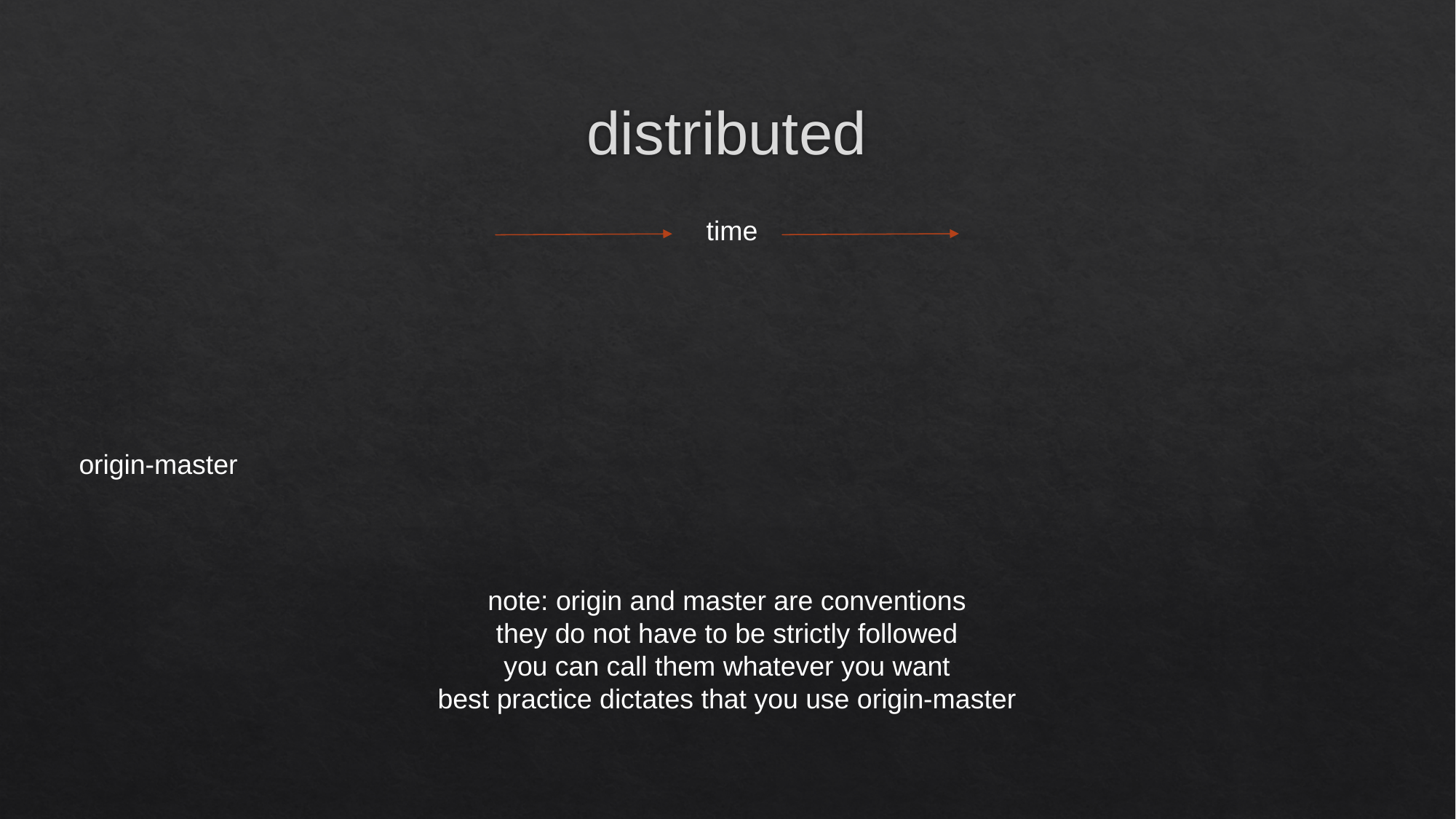

# distributed
time

origin-master
note: origin and master are conventions
they do not have to be strictly followed
you can call them whatever you want
best practice dictates that you use origin-master